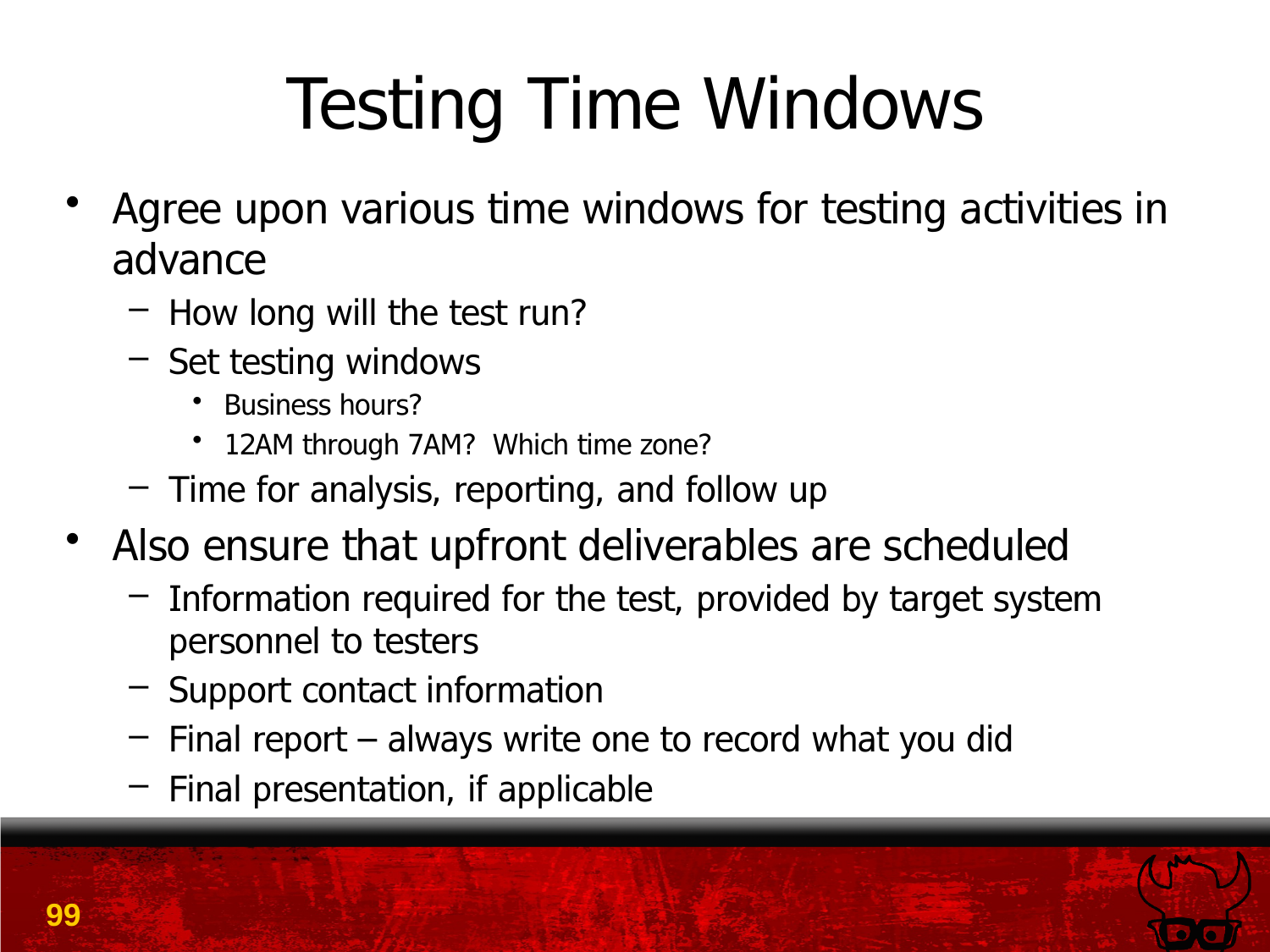

# Testing Time Windows
Agree upon various time windows for testing activities in advance
How long will the test run?
Set testing windows
Business hours?
12AM through 7AM?  Which time zone?
Time for analysis, reporting, and follow up
Also ensure that upfront deliverables are scheduled
Information required for the test, provided by target system personnel to testers
Support contact information
Final report – always write one to record what you did
Final presentation, if applicable